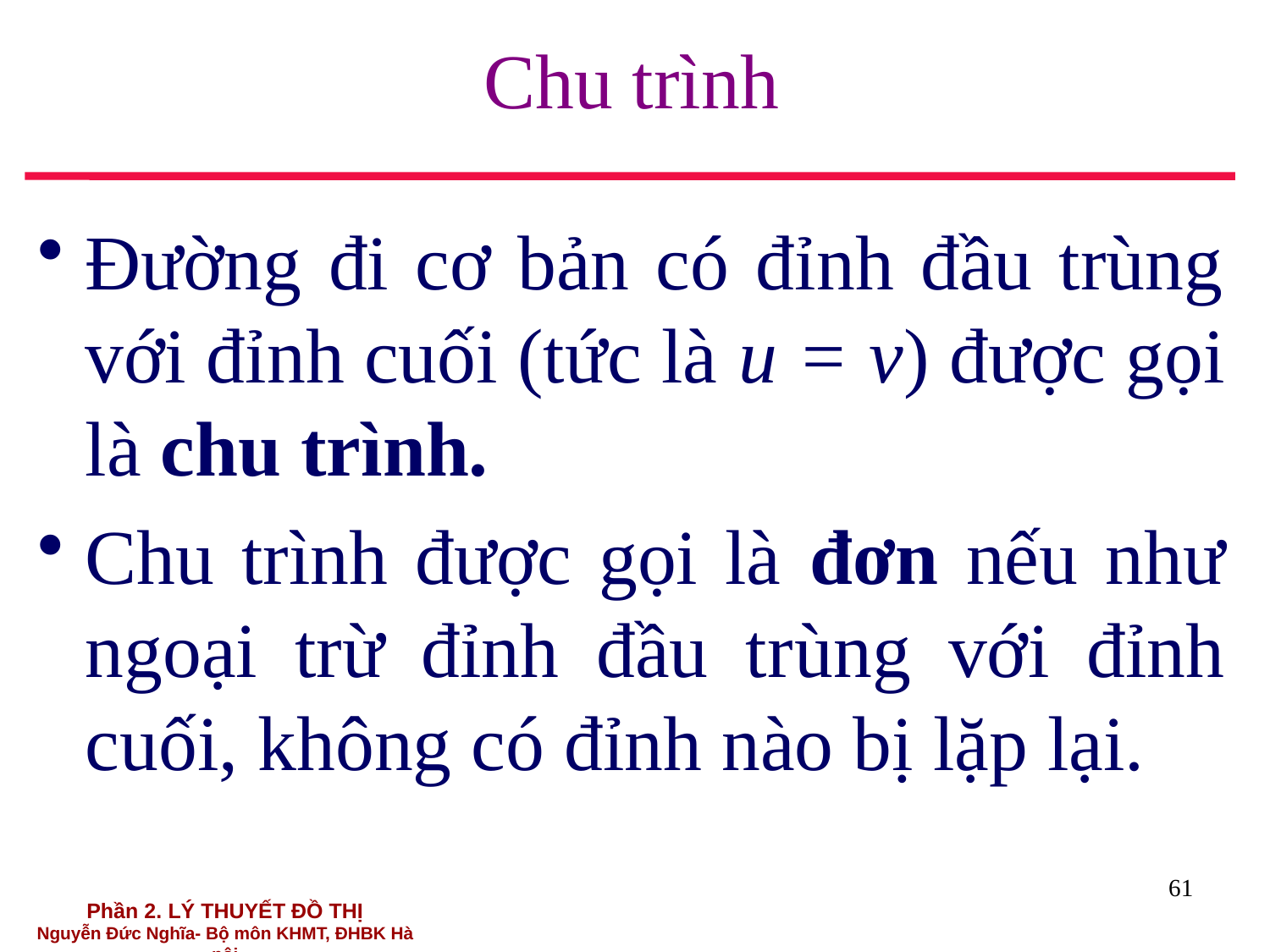

# Chu trình
Đường đi cơ bản có đỉnh đầu trùng với đỉnh cuối (tức là u = v) được gọi là chu trình.
Chu trình được gọi là đơn nếu như ngoại trừ đỉnh đầu trùng với đỉnh cuối, không có đỉnh nào bị lặp lại.
61
Phần 2. LÝ THUYẾT ĐỒ THỊ
Nguyễn Đức Nghĩa- Bộ môn KHMT, ĐHBK Hà nội